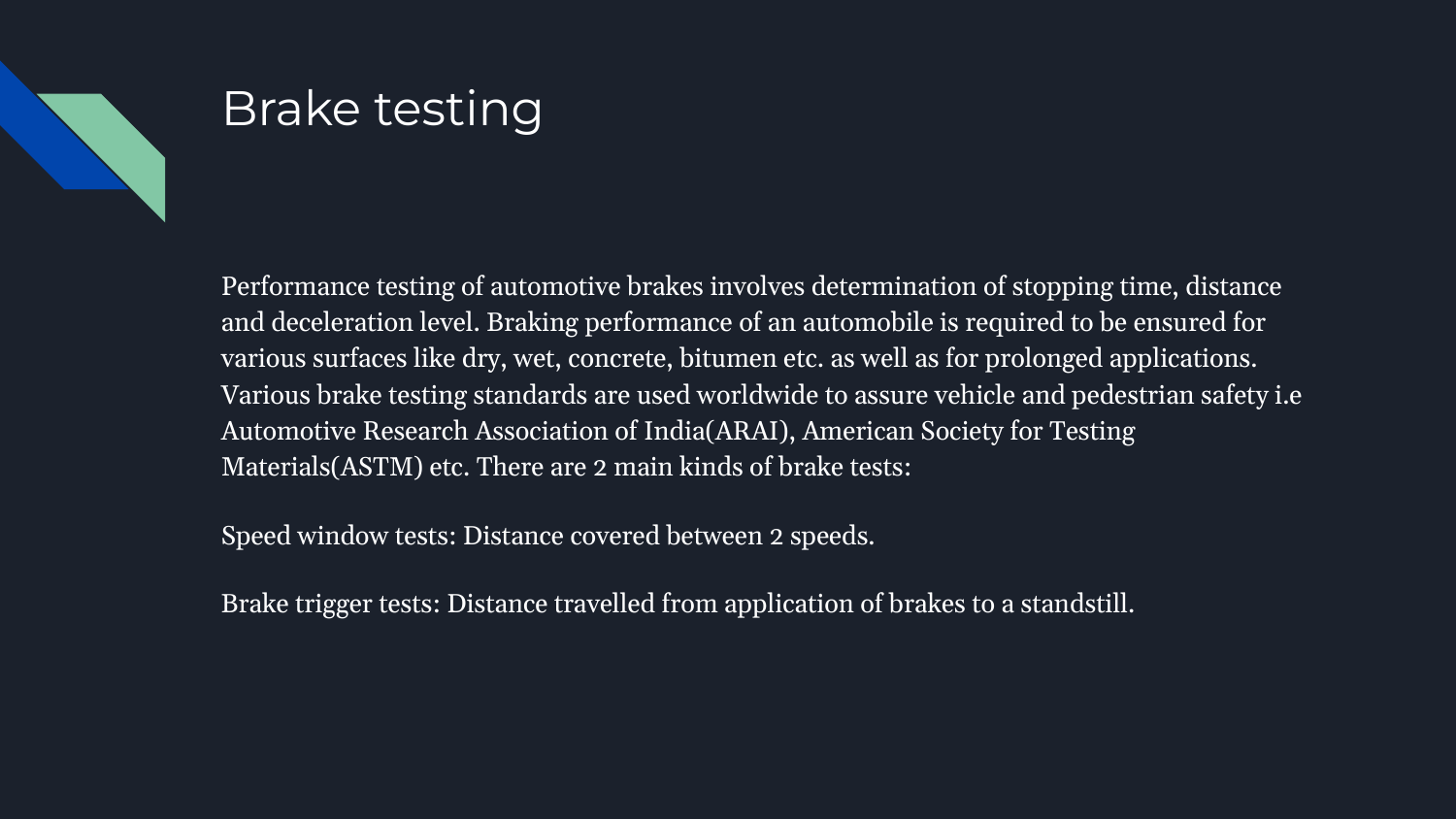

# Brake testing
Performance testing of automotive brakes involves determination of stopping time, distance and deceleration level. Braking performance of an automobile is required to be ensured for various surfaces like dry, wet, concrete, bitumen etc. as well as for prolonged applications. Various brake testing standards are used worldwide to assure vehicle and pedestrian safety i.e Automotive Research Association of India(ARAI), American Society for Testing Materials(ASTM) etc. There are 2 main kinds of brake tests:
Speed window tests: Distance covered between 2 speeds.
Brake trigger tests: Distance travelled from application of brakes to a standstill.